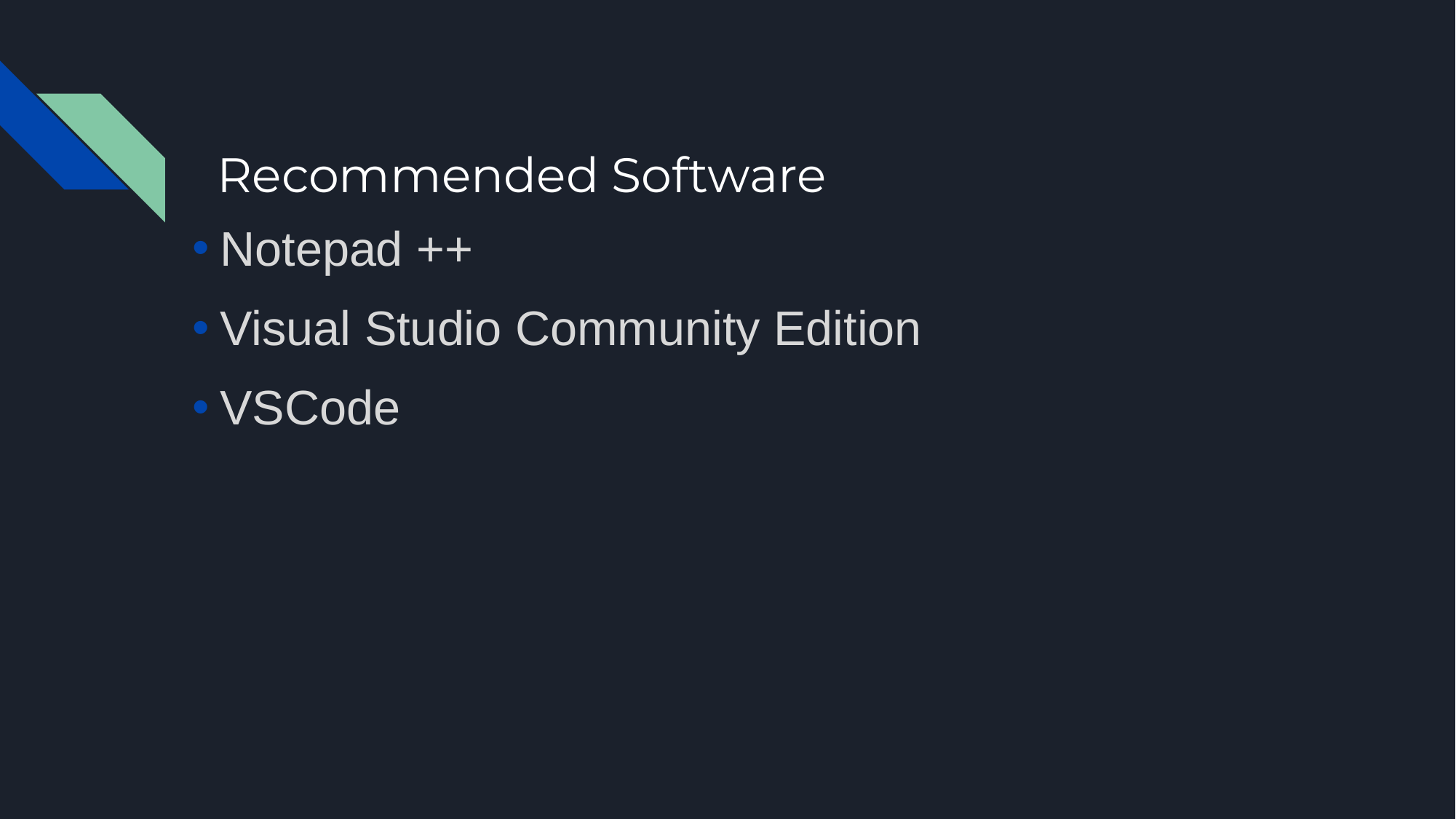

# Recommended Software
Notepad ++
Visual Studio Community Edition
VSCode